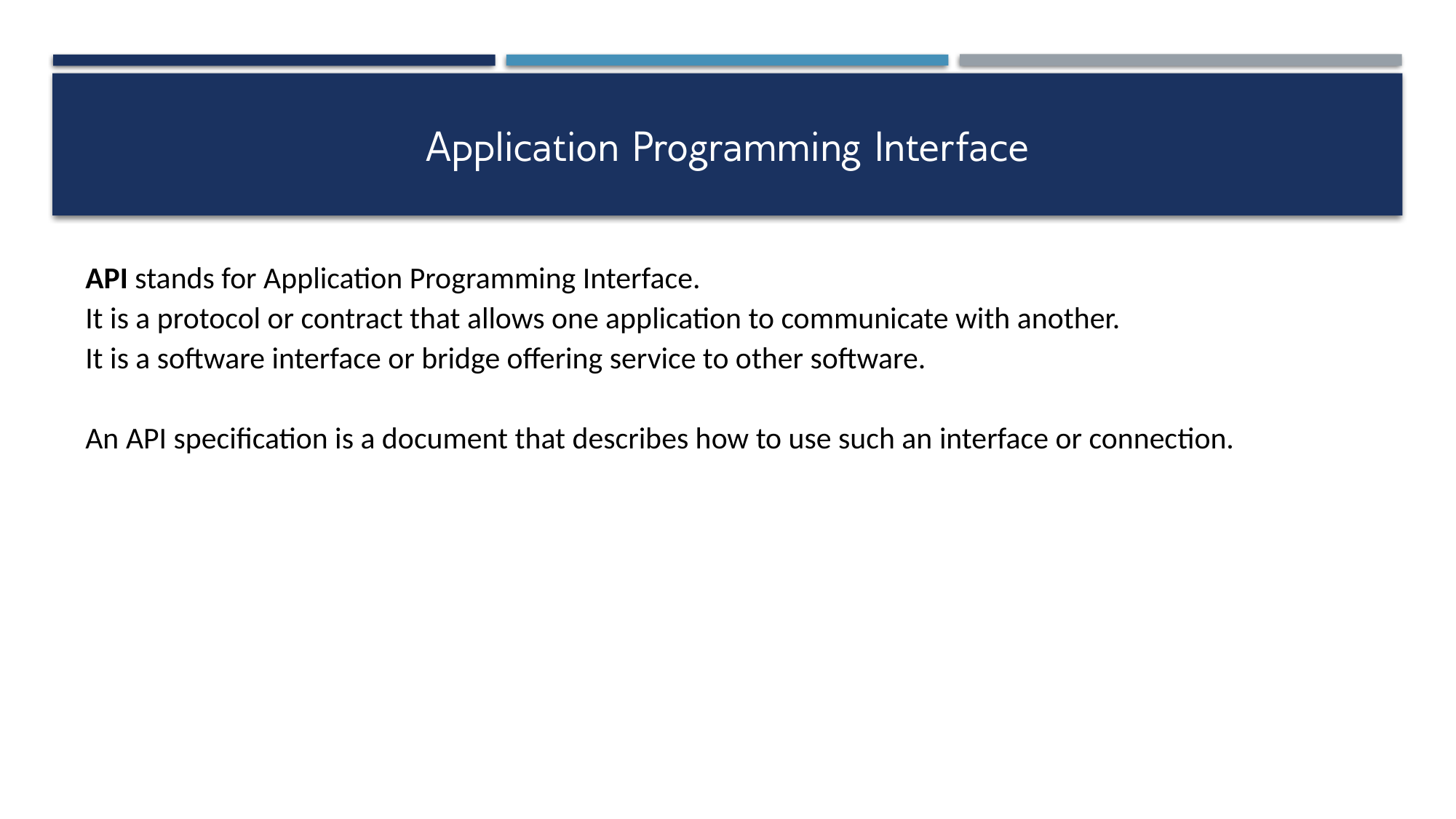

# Application Programming Interface
API stands for Application Programming Interface.
It is a protocol or contract that allows one application to communicate with another.
It is a software interface or bridge offering service to other software.

An API specification is a document that describes how to use such an interface or connection.